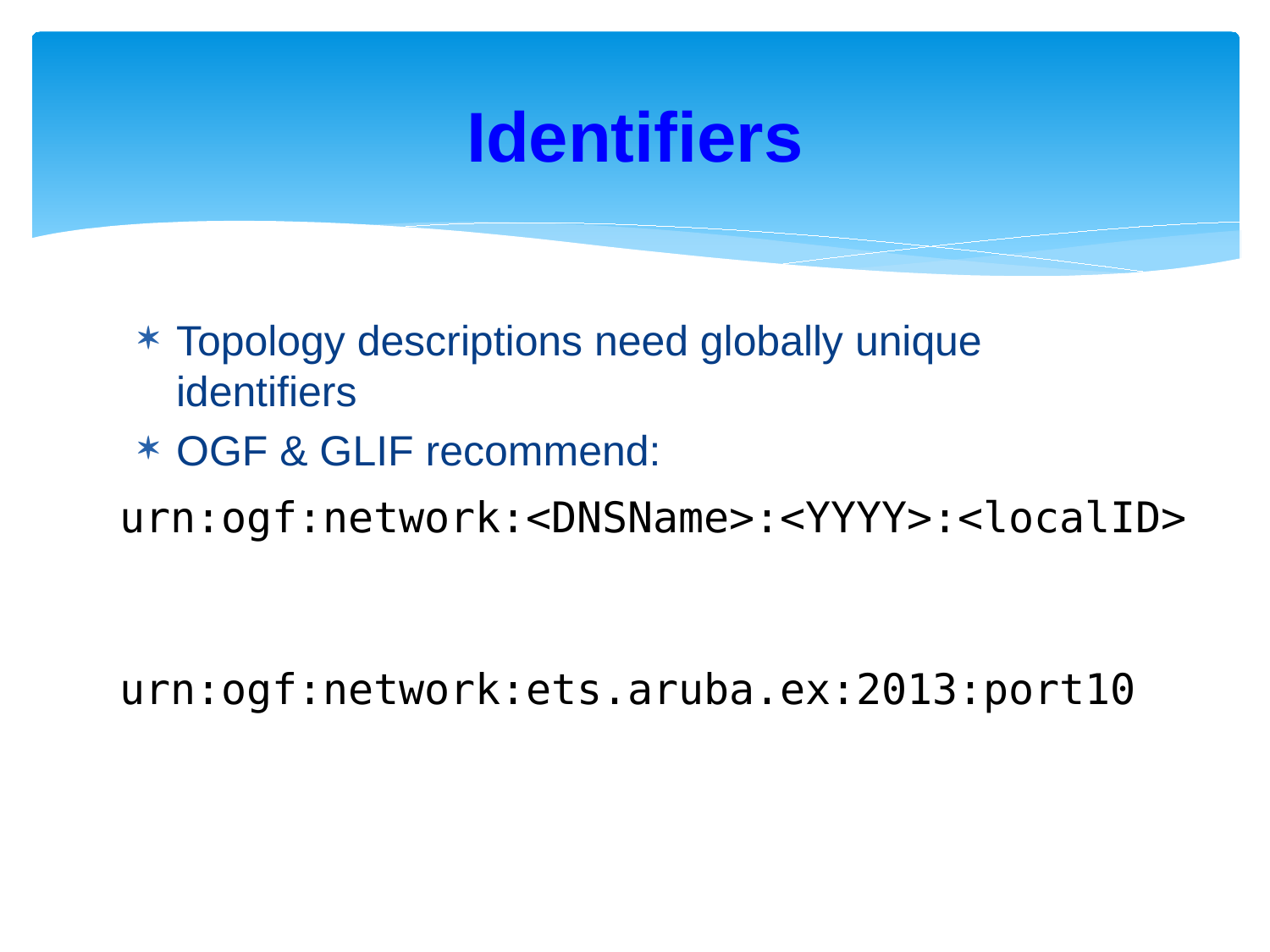

# Identifiers
Topology descriptions need globally unique identifiers
OGF & GLIF recommend:

urn:ogf:network:<DNSName>:<YYYY>:<localID>
urn:ogf:network:ets.aruba.ex:2013:port10